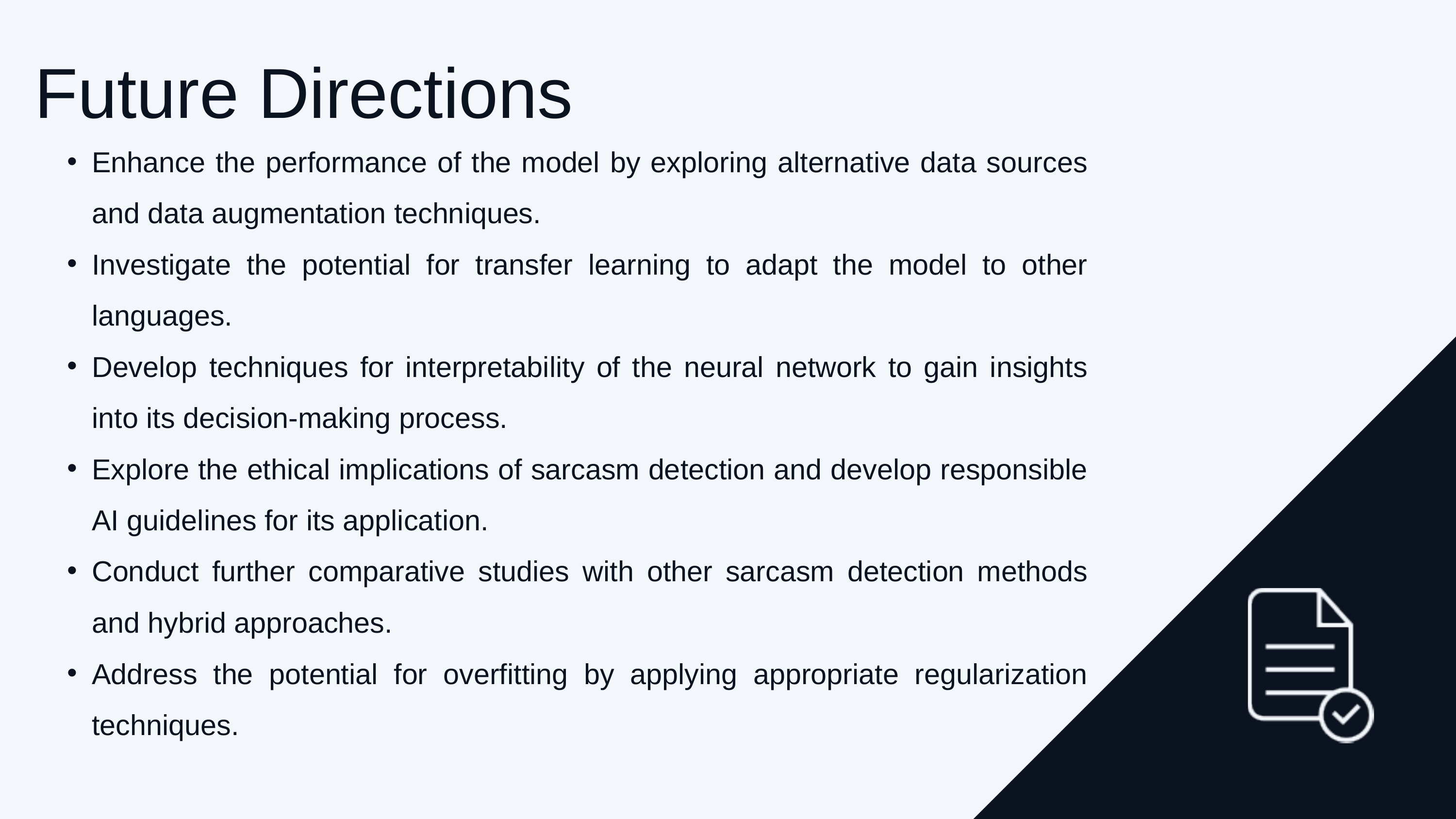

Future Directions
Enhance the performance of the model by exploring alternative data sources and data augmentation techniques.
Investigate the potential for transfer learning to adapt the model to other languages.
Develop techniques for interpretability of the neural network to gain insights into its decision-making process.
Explore the ethical implications of sarcasm detection and develop responsible AI guidelines for its application.
Conduct further comparative studies with other sarcasm detection methods and hybrid approaches.
Address the potential for overfitting by applying appropriate regularization techniques.